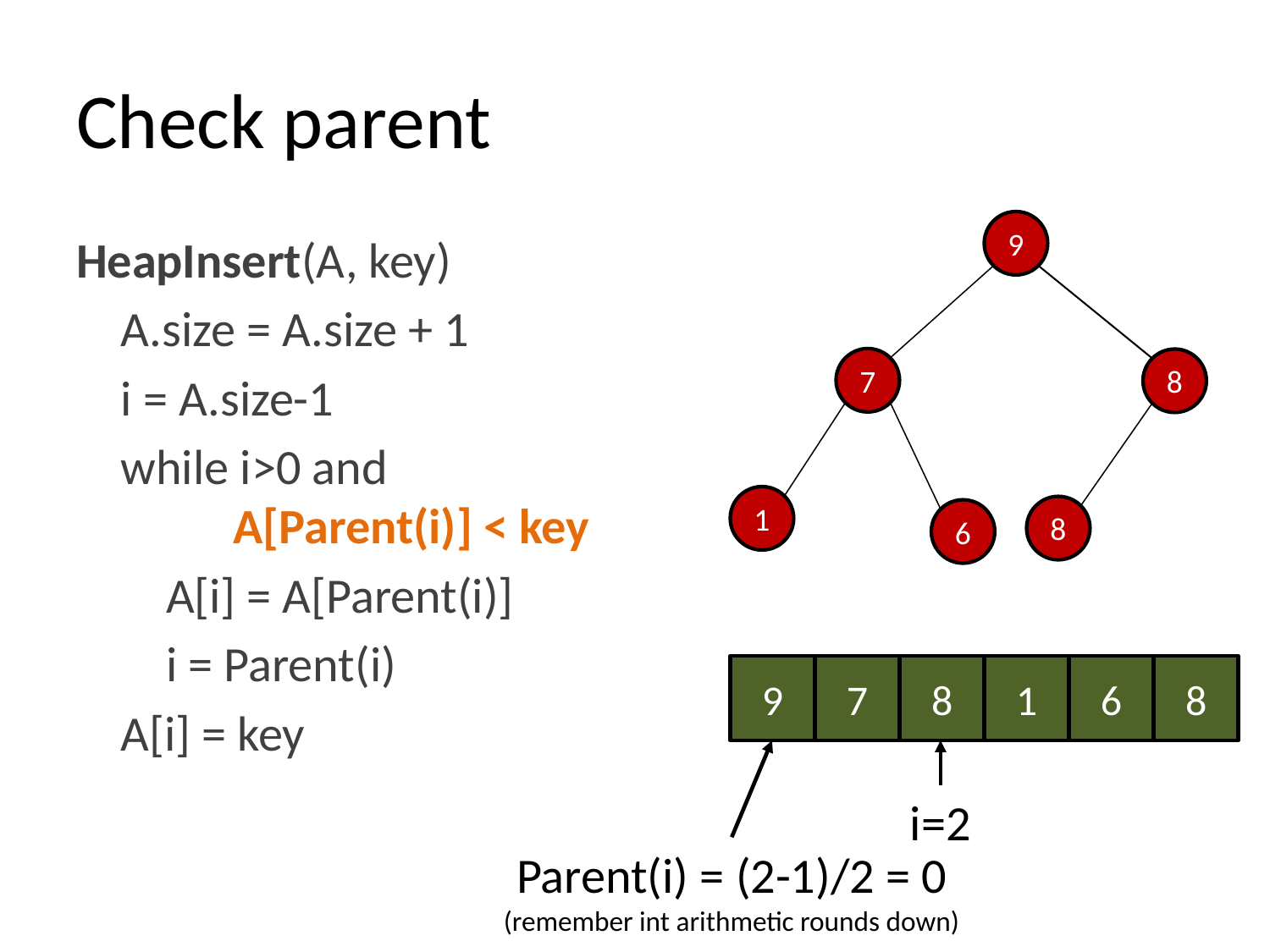

# Check parent
9
HeapInsert(A, key)
    A.size = A.size + 1
    i = A.size-1
    while i>0 and
              A[Parent(i)] < key
        A[i] = A[Parent(i)]
        i = Parent(i)
    A[i] = key
7
8
1
8
6
9
7
8
1
6
8
i=2
Parent(i) = (2-1)/2 = 0
(remember int arithmetic rounds down)